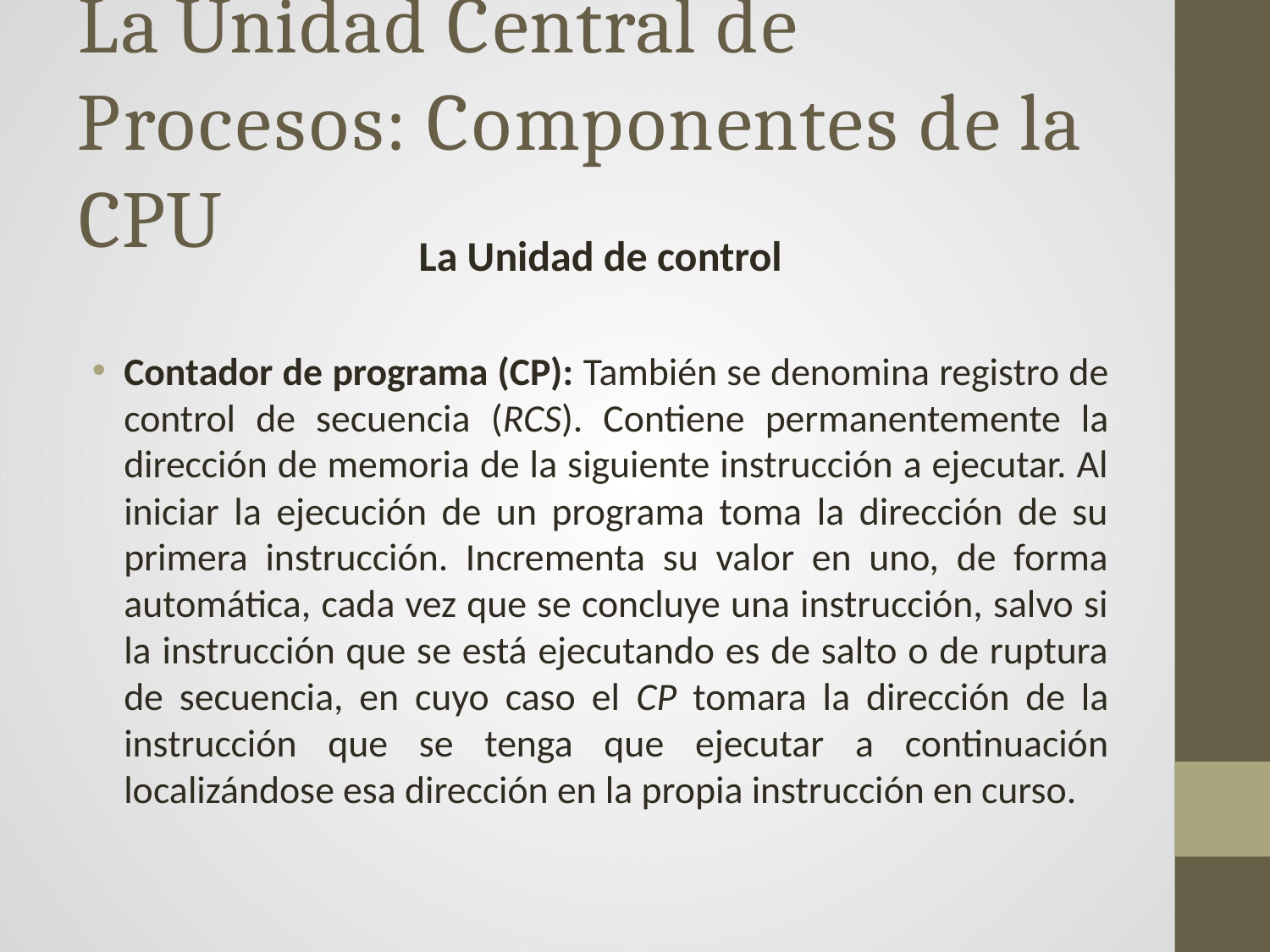

# La Unidad Central de Procesos: Componentes de la CPU
La Unidad de control

Contador de programa (CP): También se denomina registro de control de secuencia (RCS). Contiene permanentemente la dirección de memoria de la siguiente instrucción a ejecutar. Al iniciar la ejecución de un programa toma la dirección de su primera instrucción. Incrementa su valor en uno, de forma automática, cada vez que se concluye una instrucción, salvo si la instrucción que se está ejecutando es de salto o de ruptura de secuencia, en cuyo caso el CP tomara la dirección de la instrucción que se tenga que ejecutar a continuación localizándose esa dirección en la propia instrucción en curso.